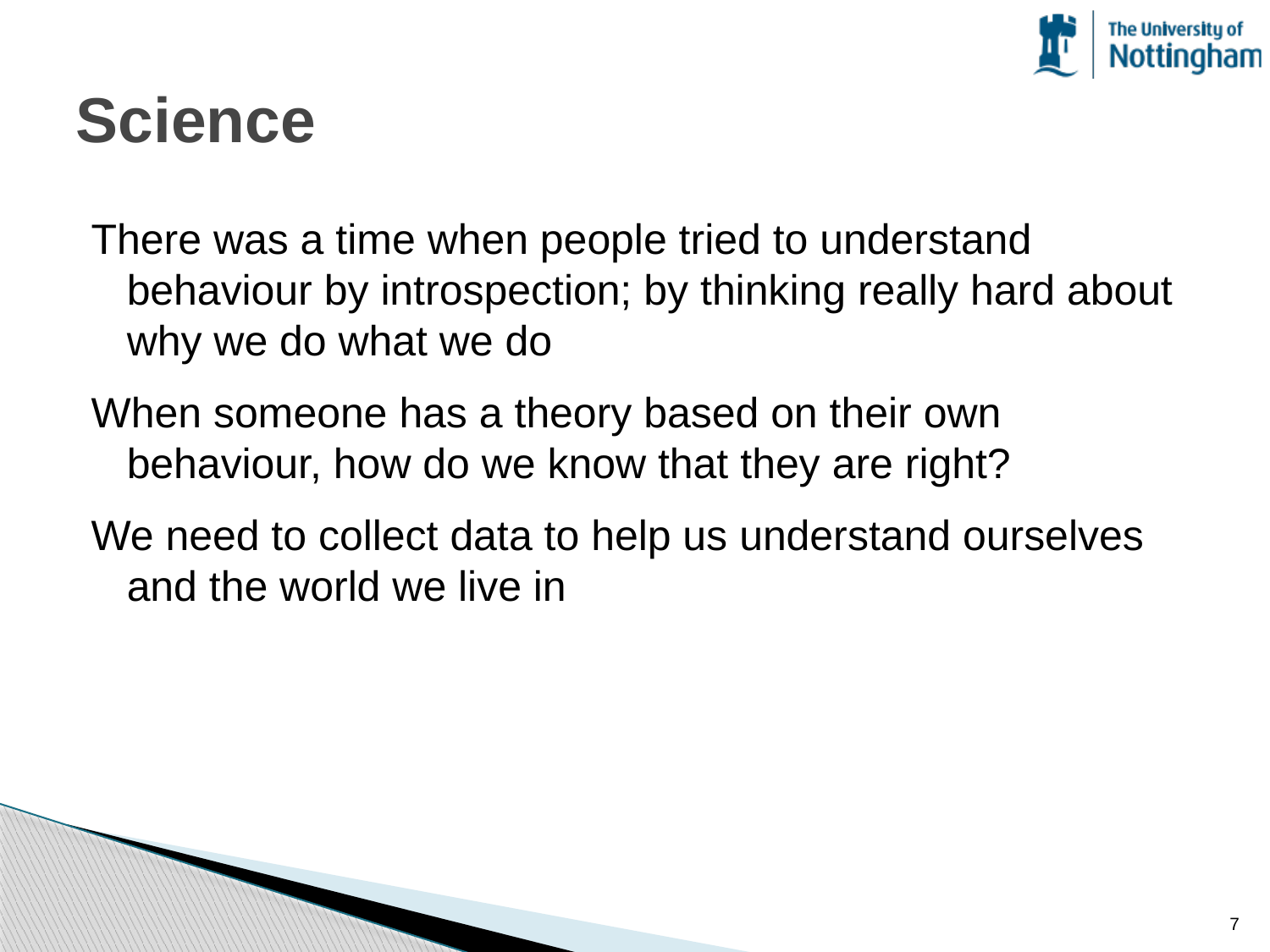

# Science
There was a time when people tried to understand behaviour by introspection; by thinking really hard about why we do what we do
When someone has a theory based on their own behaviour, how do we know that they are right?
We need to collect data to help us understand ourselves and the world we live in
7